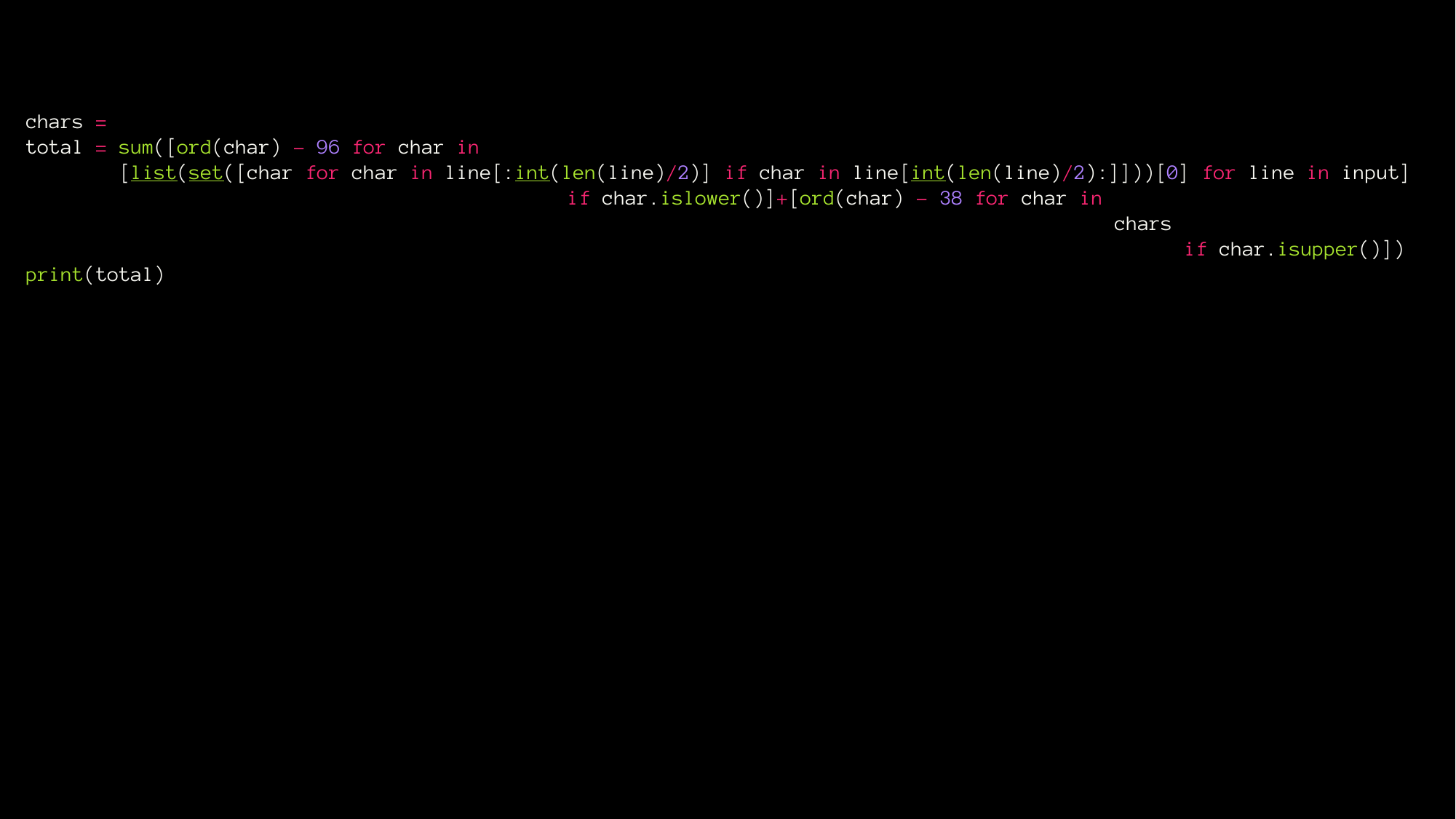

chars =
total = sum([ord(char) - 96 for char in
        [list(set([char for char in line[:int(len(line)/2)] if char in line[int(len(line)/2):]]))[0] for line in input]
				         if char.islower()]+[ord(char) - 38 for char in
				                                                        chars
				                                                              if char.isupper()])
print(total)